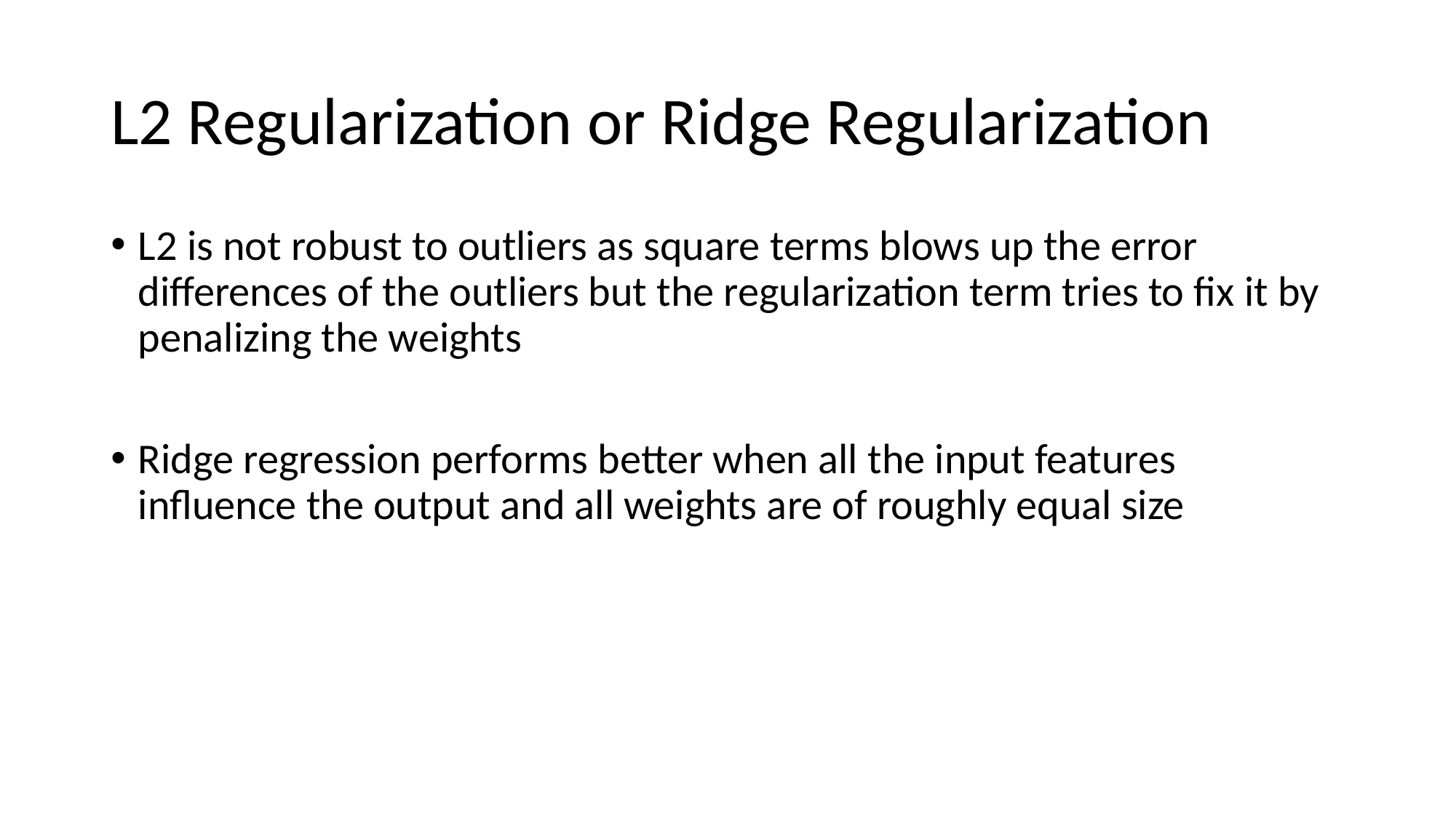

# L2 Regularization or Ridge Regularization
L2 is not robust to outliers as square terms blows up the error differences of the outliers but the regularization term tries to fix it by penalizing the weights

Ridge regression performs better when all the input features influence the output and all weights are of roughly equal size